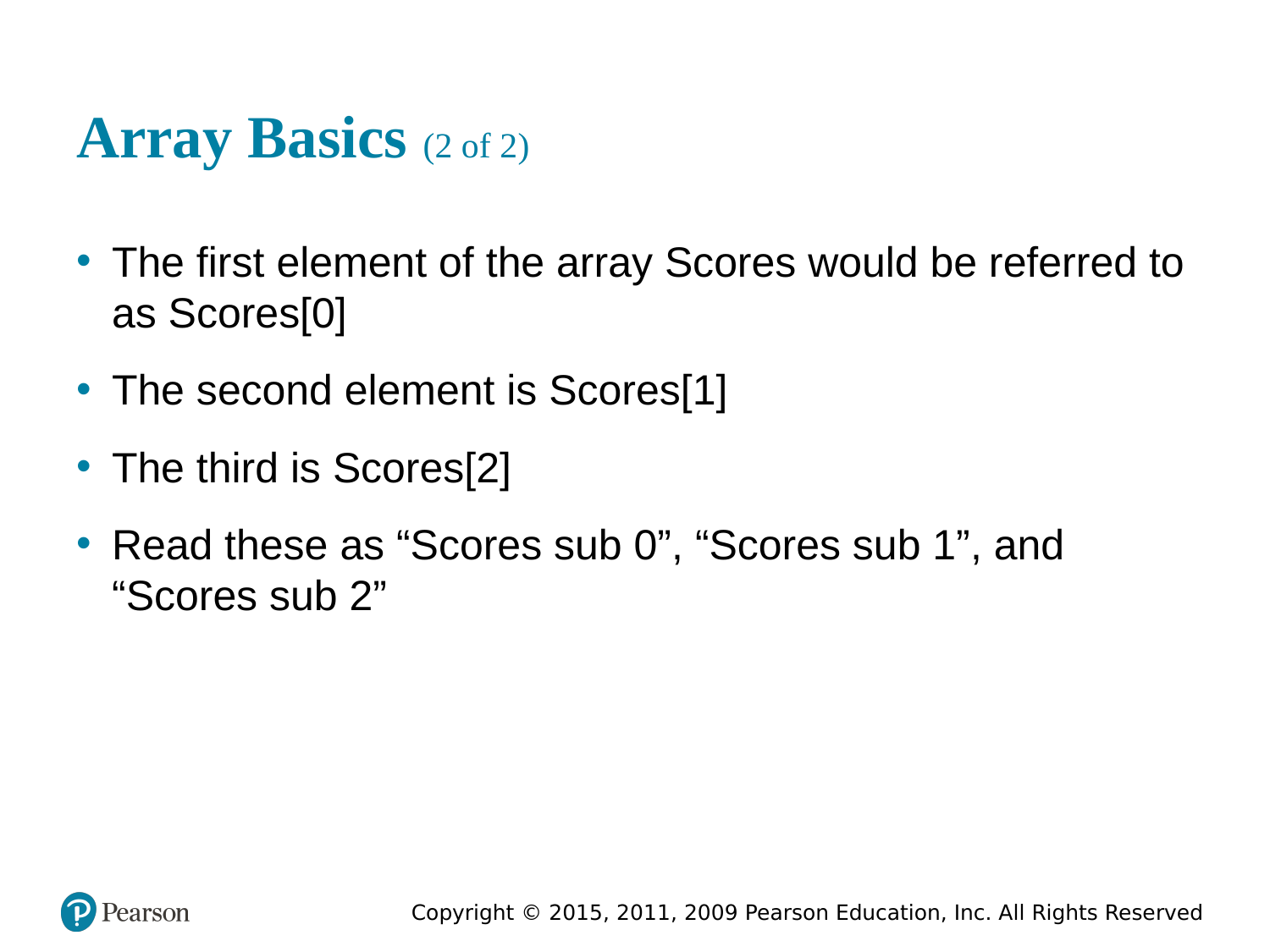

# Array Basics (2 of 2)
The first element of the array Scores would be referred to as Scores[0]
The second element is Scores[1]
The third is Scores[2]
Read these as “Scores sub 0”, “Scores sub 1”, and “Scores sub 2”